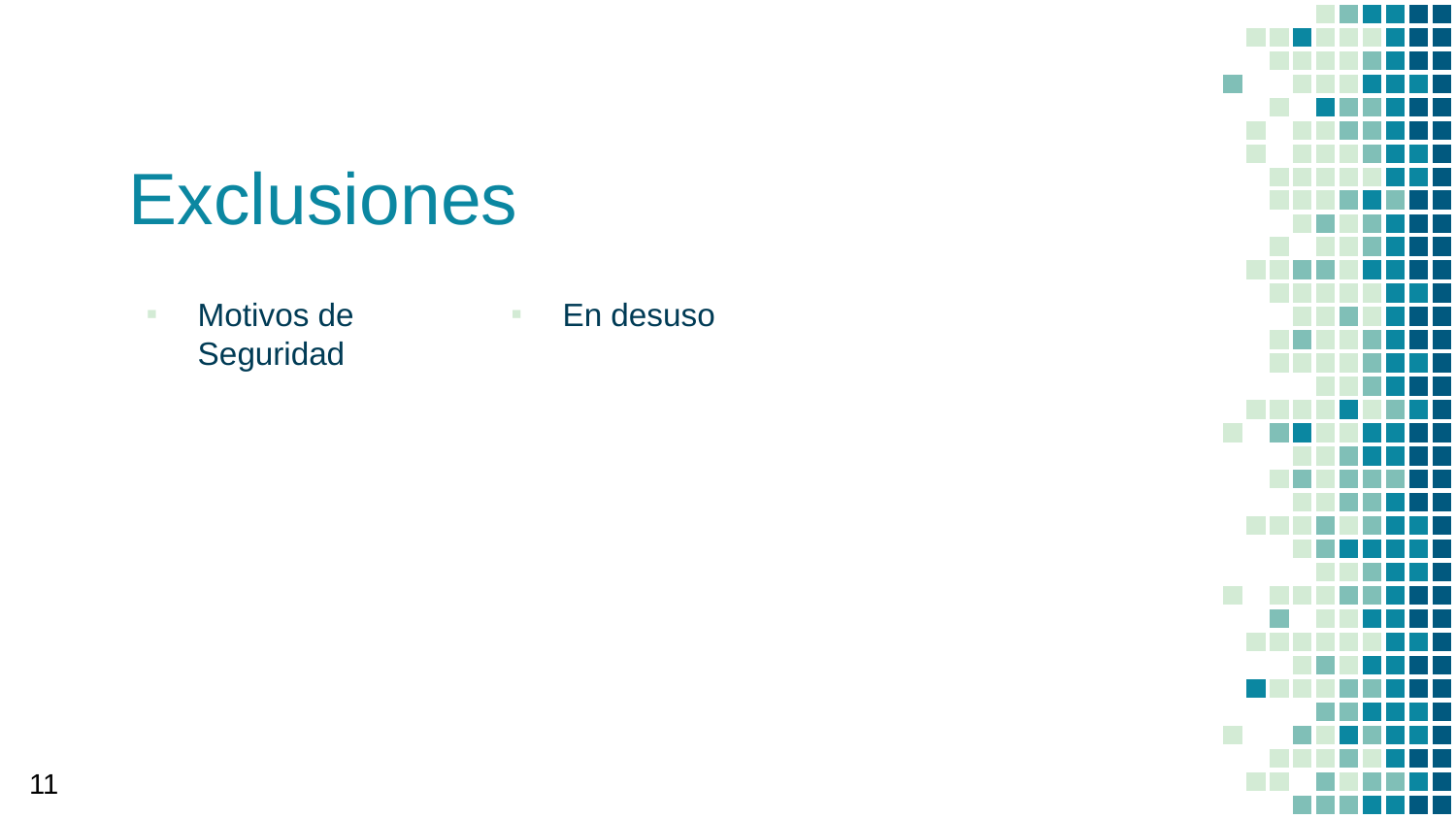

# Exclusiones
Motivos de Seguridad
En desuso
11